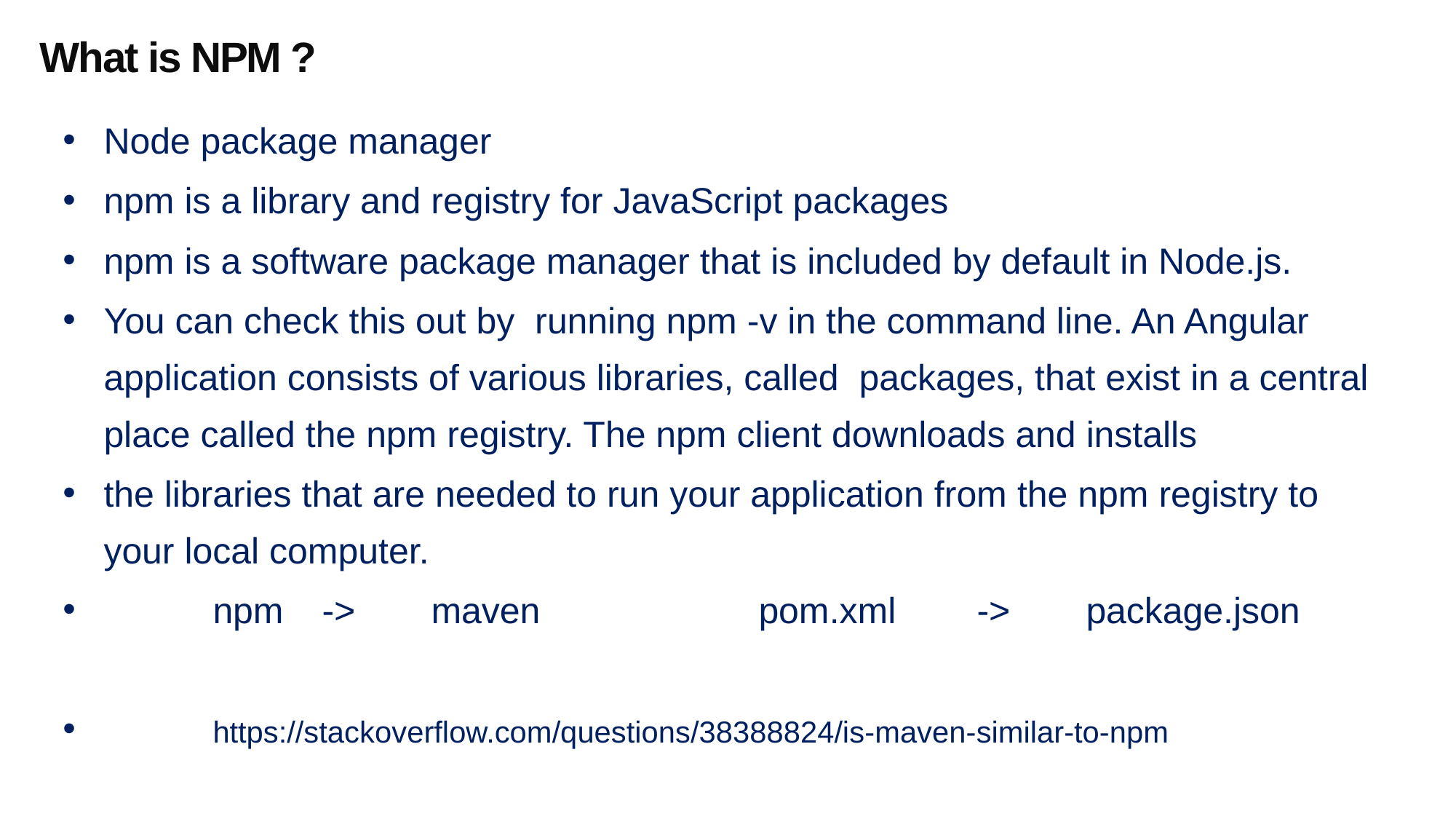

What is NPM ?
Node package manager
npm is a library and registry for JavaScript packages
npm is a software package manager that is included by default in Node.js.
You can check this out by  running npm -v in the command line. An Angular application consists of various libraries, called  packages, that exist in a central place called the npm registry. The npm client downloads and installs
the libraries that are needed to run your application from the npm registry to your local computer.
	npm	->	maven		pom.xml	->	package.json

	https://stackoverflow.com/questions/38388824/is-maven-similar-to-npm